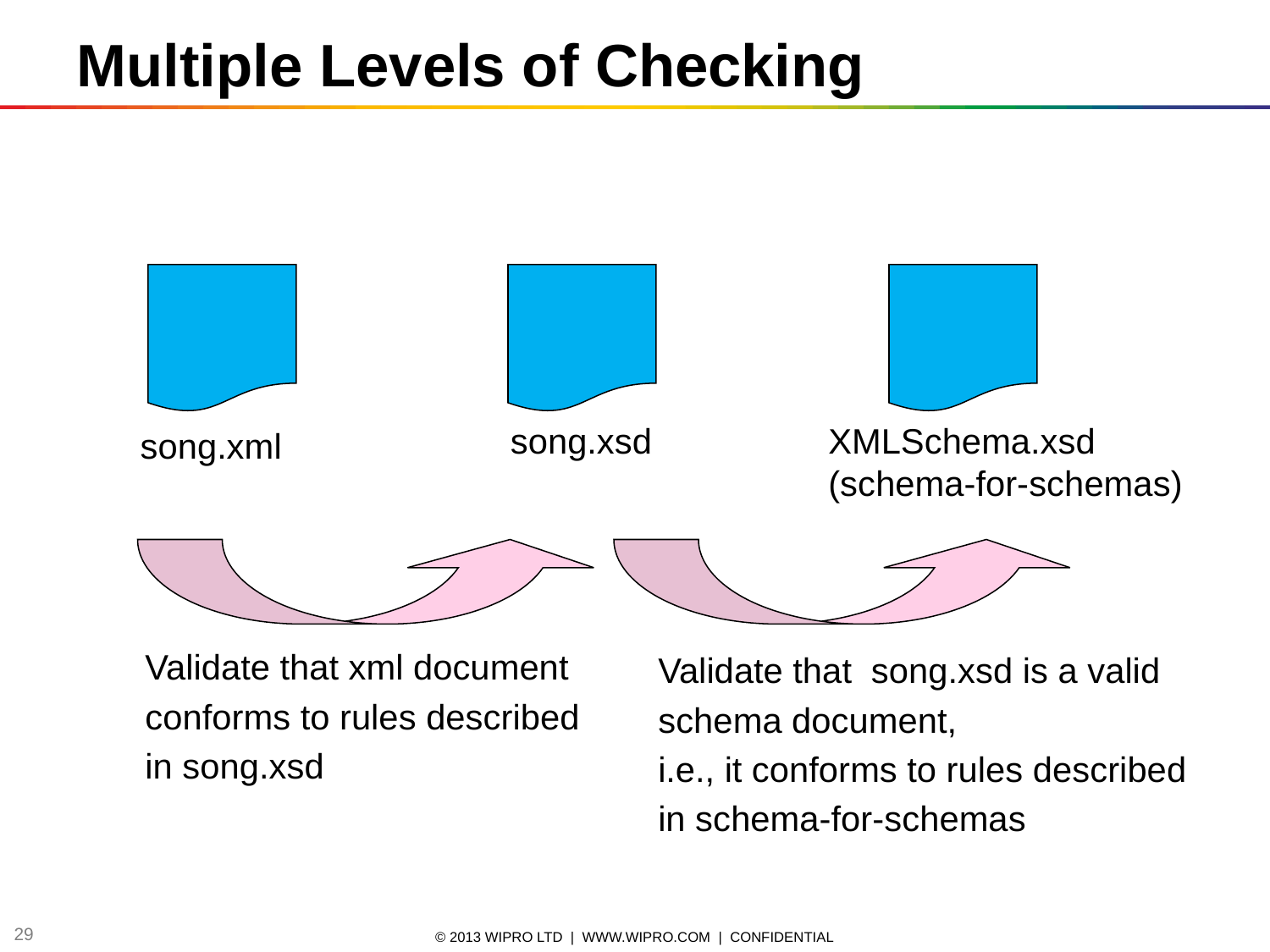

Multiple Levels of Checking

song.xsd
XMLSchema.xsd
(schema-for-schemas)
song.xml

Validate that xml document
conforms to rules described
in song.xsd
Validate that  song.xsd is a valid
schema document,
i.e., it conforms to rules described
in schema-for-schemas